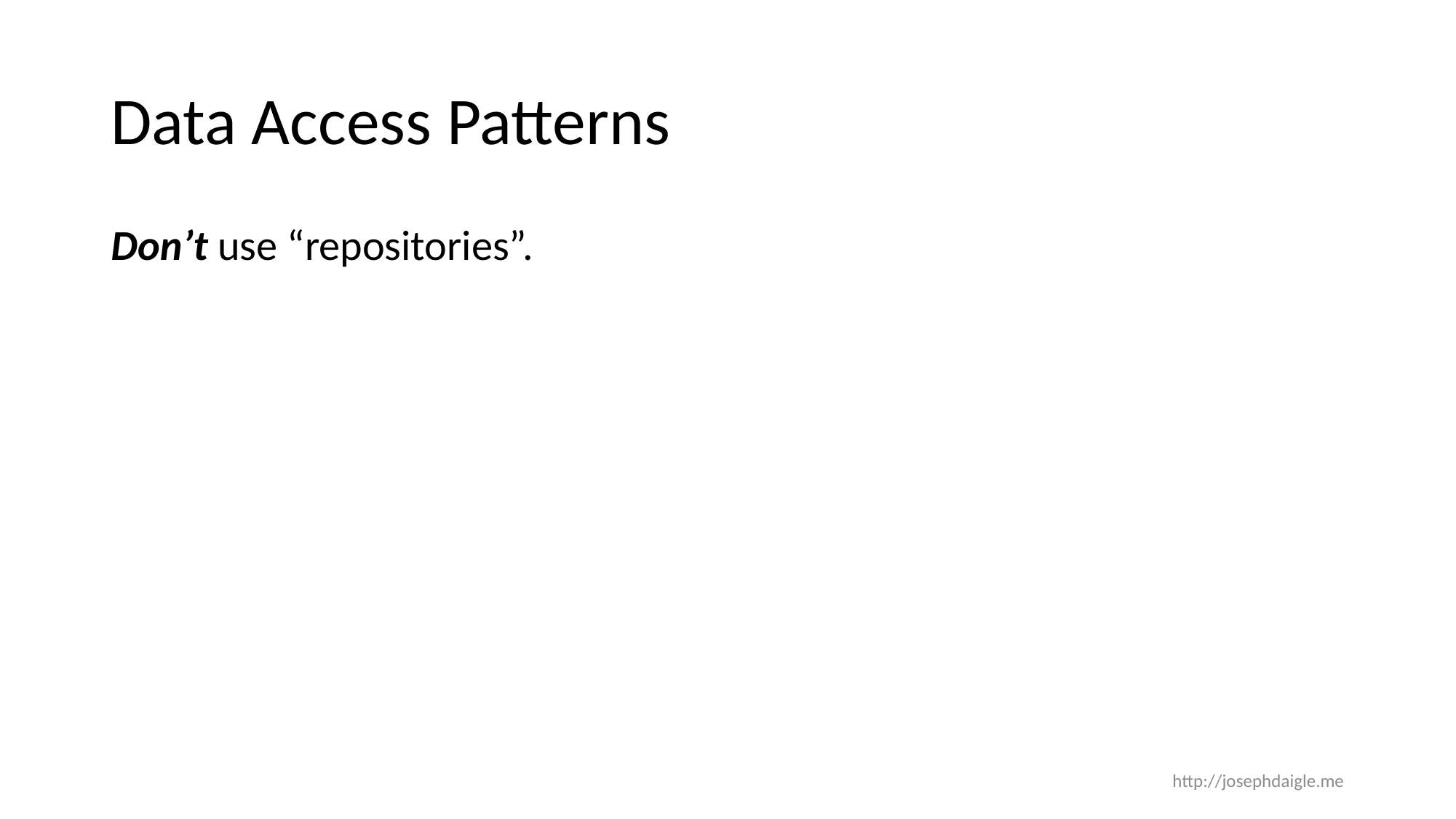

# Data Access Patterns
Don’t use “repositories”.
http://josephdaigle.me